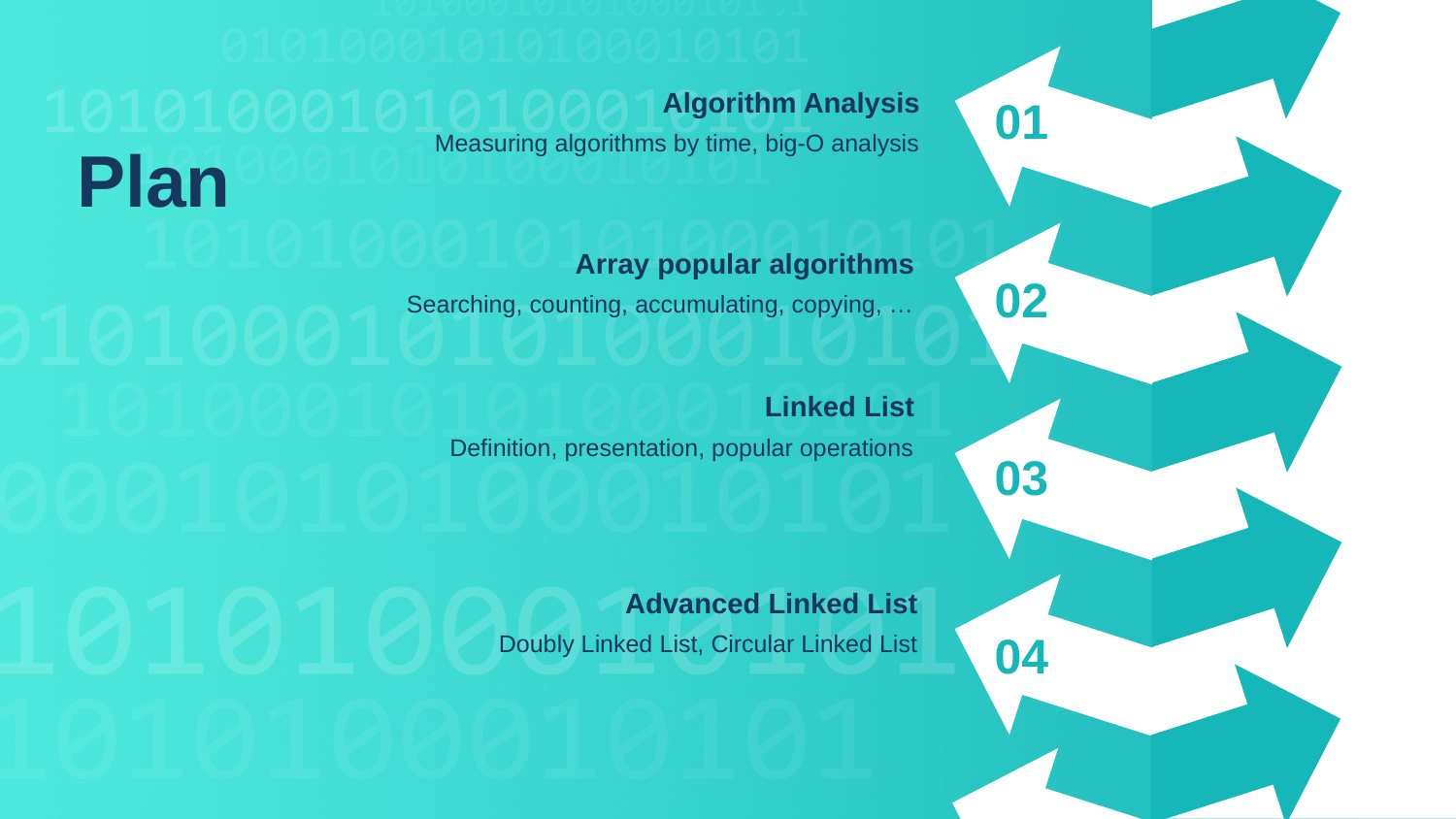

Algorithm Analysis
Measuring algorithms by time, big-O analysis
01
Plan

Array popular algorithms
Searching, counting, accumulating, copying, …
02

Linked List
Definition, presentation, popular operations

03

Advanced Linked List
Doubly Linked List, Circular Linked List

04